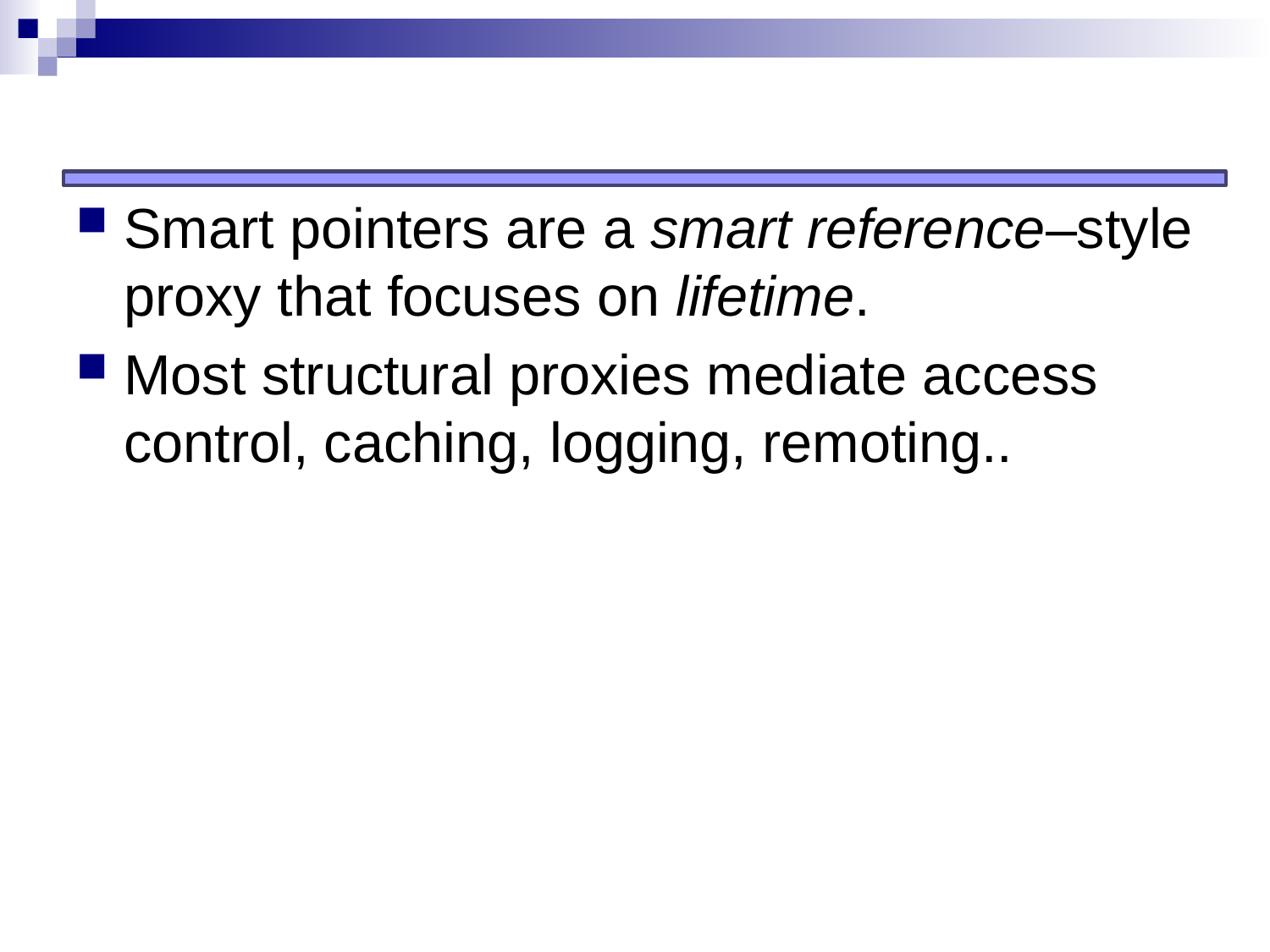

#
Smart pointers are a smart reference–style proxy that focuses on lifetime.
Most structural proxies mediate access control, caching, logging, remoting..